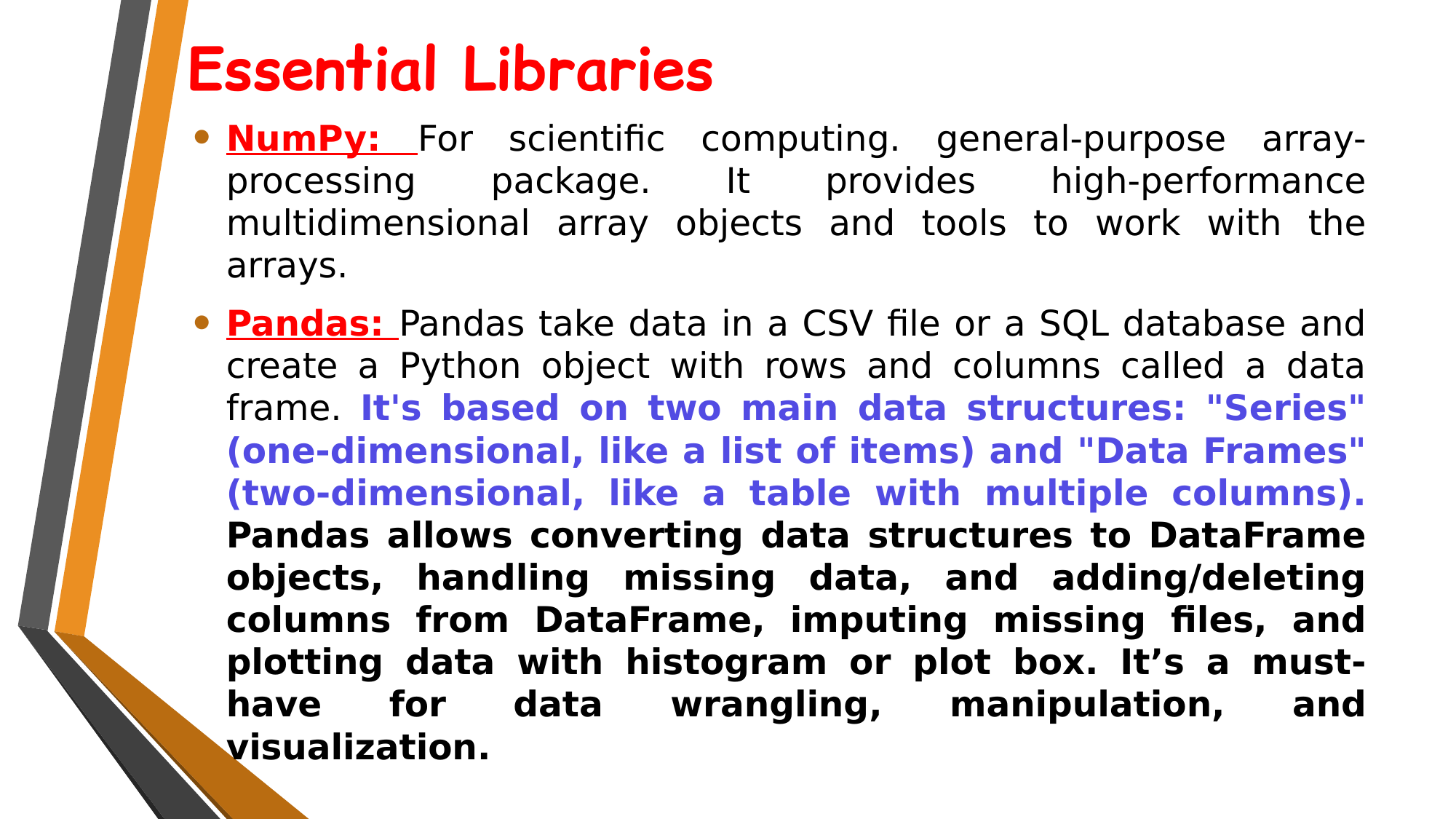

# Essential Libraries
NumPy: For scientific computing. general-purpose array-processing package. It provides high-performance multidimensional array objects and tools to work with the arrays.
Pandas: Pandas take data in a CSV file or a SQL database and create a Python object with rows and columns called a data frame. It's based on two main data structures: "Series" (one-dimensional, like a list of items) and "Data Frames" (two-dimensional, like a table with multiple columns). Pandas allows converting data structures to DataFrame objects, handling missing data, and adding/deleting columns from DataFrame, imputing missing files, and plotting data with histogram or plot box. It’s a must-have for data wrangling, manipulation, and visualization.